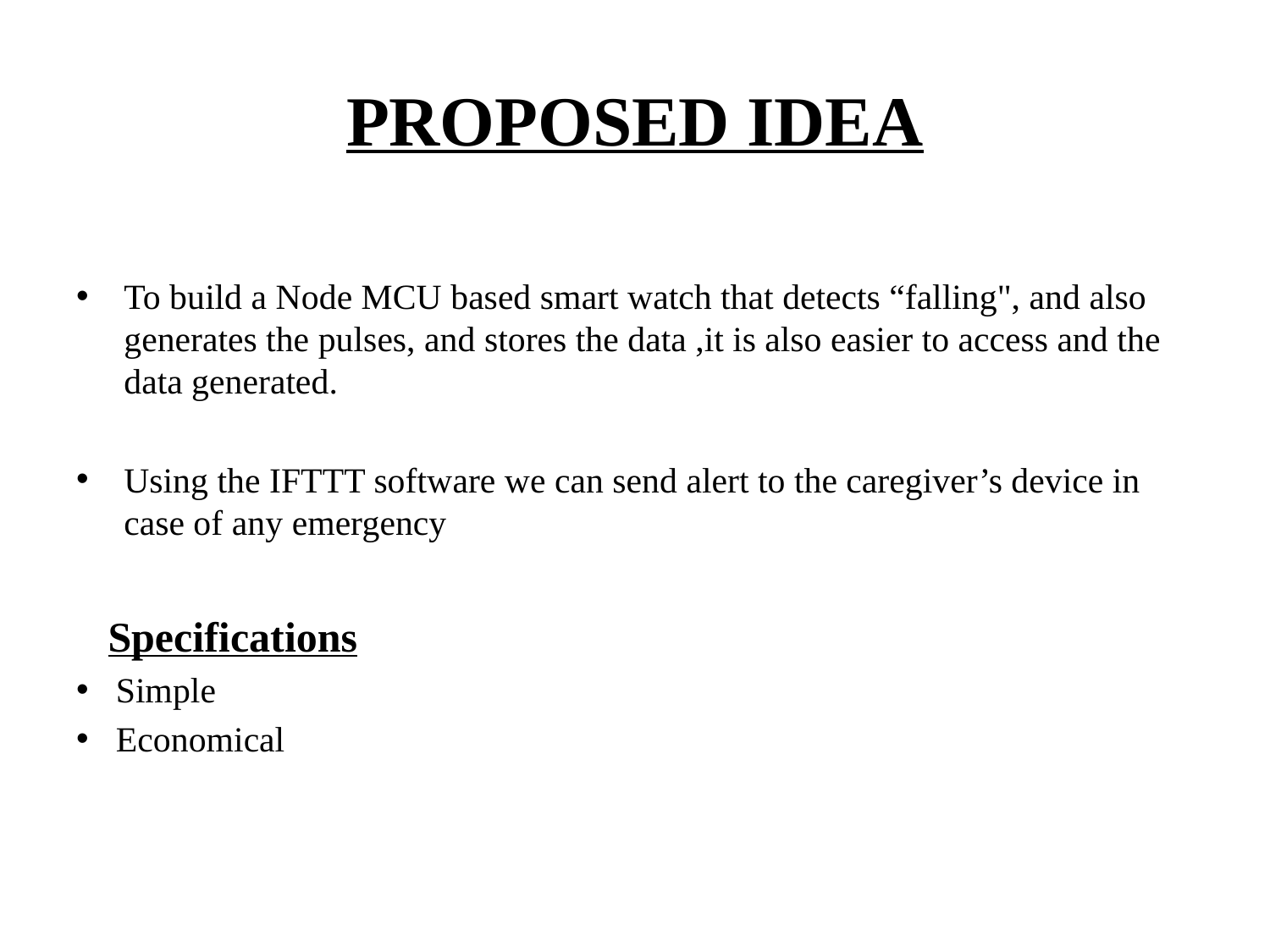

# PROPOSED IDEA

To build a Node MCU based smart watch that detects “falling", and also generates the pulses, and stores the data ,it is also easier to access and the data generated.

Using the IFTTT software we can send alert to the caregiver’s device in case of any emergency

   Specifications
Simple
Economical